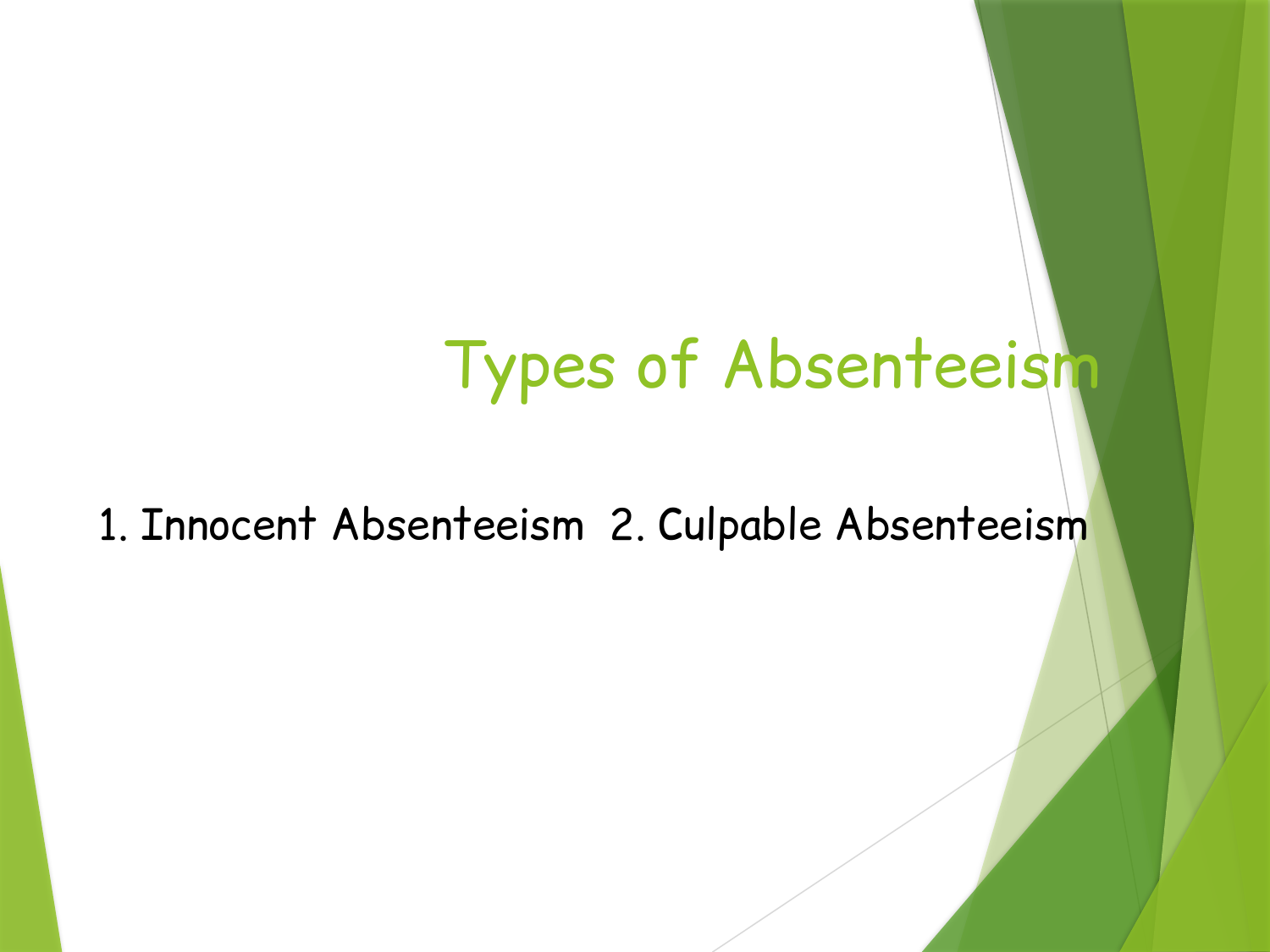

# Types of Absenteeism 1. Innocent Absenteeism  2. Culpable Absenteeism